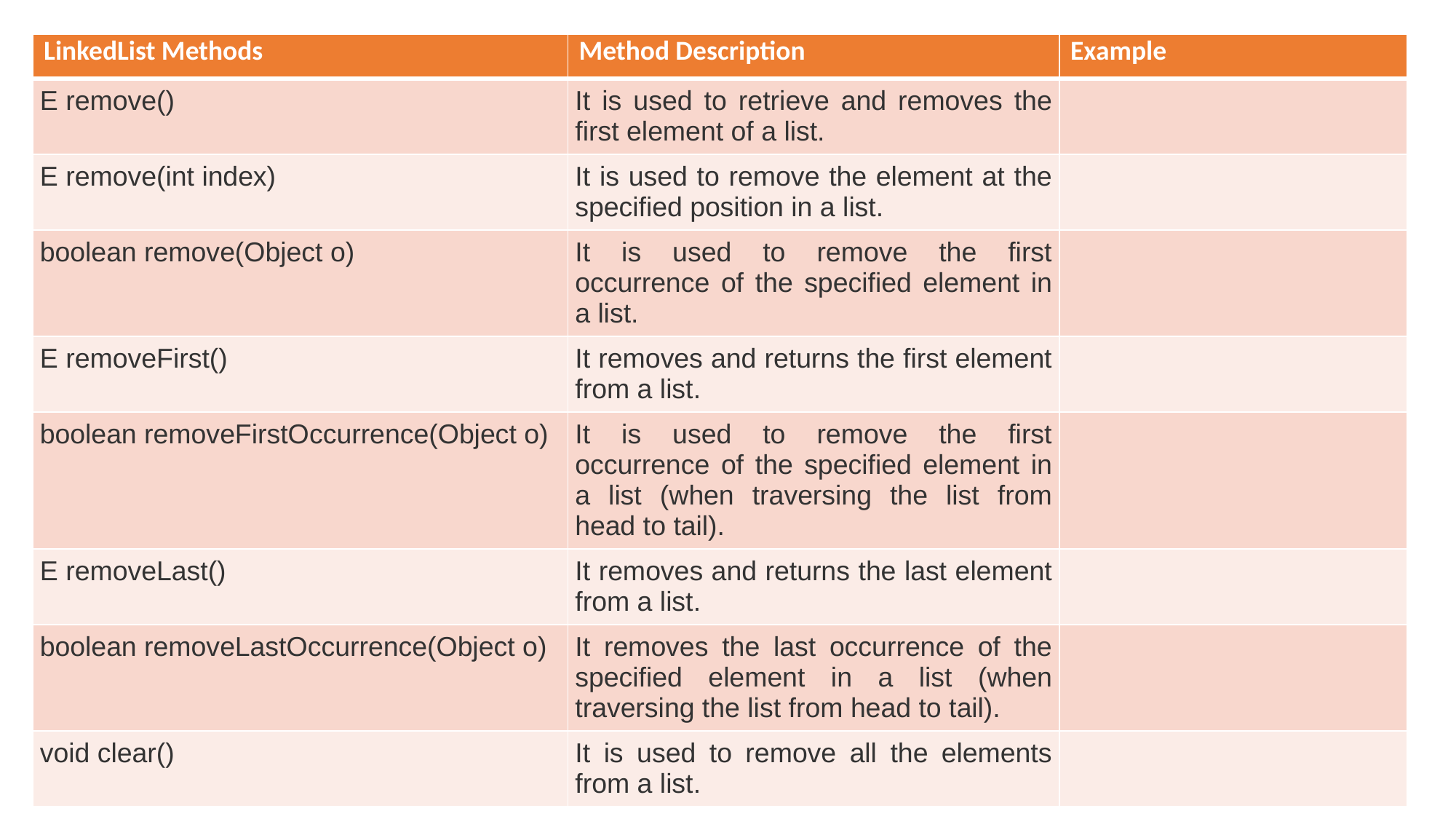

| LinkedList Methods | Method Description | Example |
| --- | --- | --- |
| E remove() | It is used to retrieve and removes the first element of a list. |  |
| E remove(int index) | It is used to remove the element at the specified position in a list. |  |
| boolean remove(Object o) | It is used to remove the first occurrence of the specified element in a list. |  |
| E removeFirst() | It removes and returns the first element from a list. |  |
| boolean removeFirstOccurrence(Object o) | It is used to remove the first occurrence of the specified element in a list (when traversing the list from head to tail). |  |
| E removeLast() | It removes and returns the last element from a list. |  |
| boolean removeLastOccurrence(Object o) | It removes the last occurrence of the specified element in a list (when traversing the list from head to tail). |  |
| void clear() | It is used to remove all the elements from a list. |  |